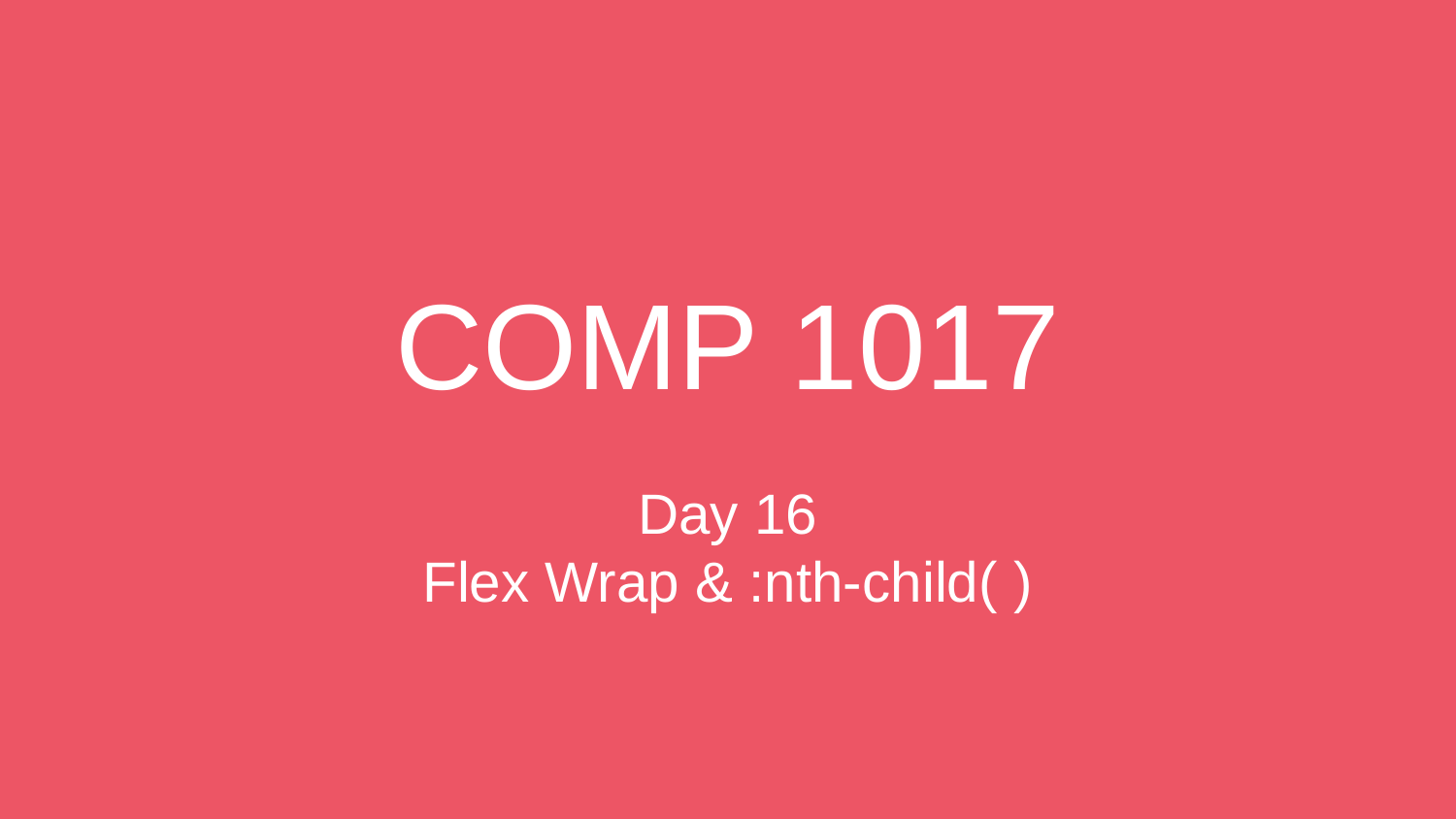

# COMP 1017
Day 16
Flex Wrap & :nth-child( )